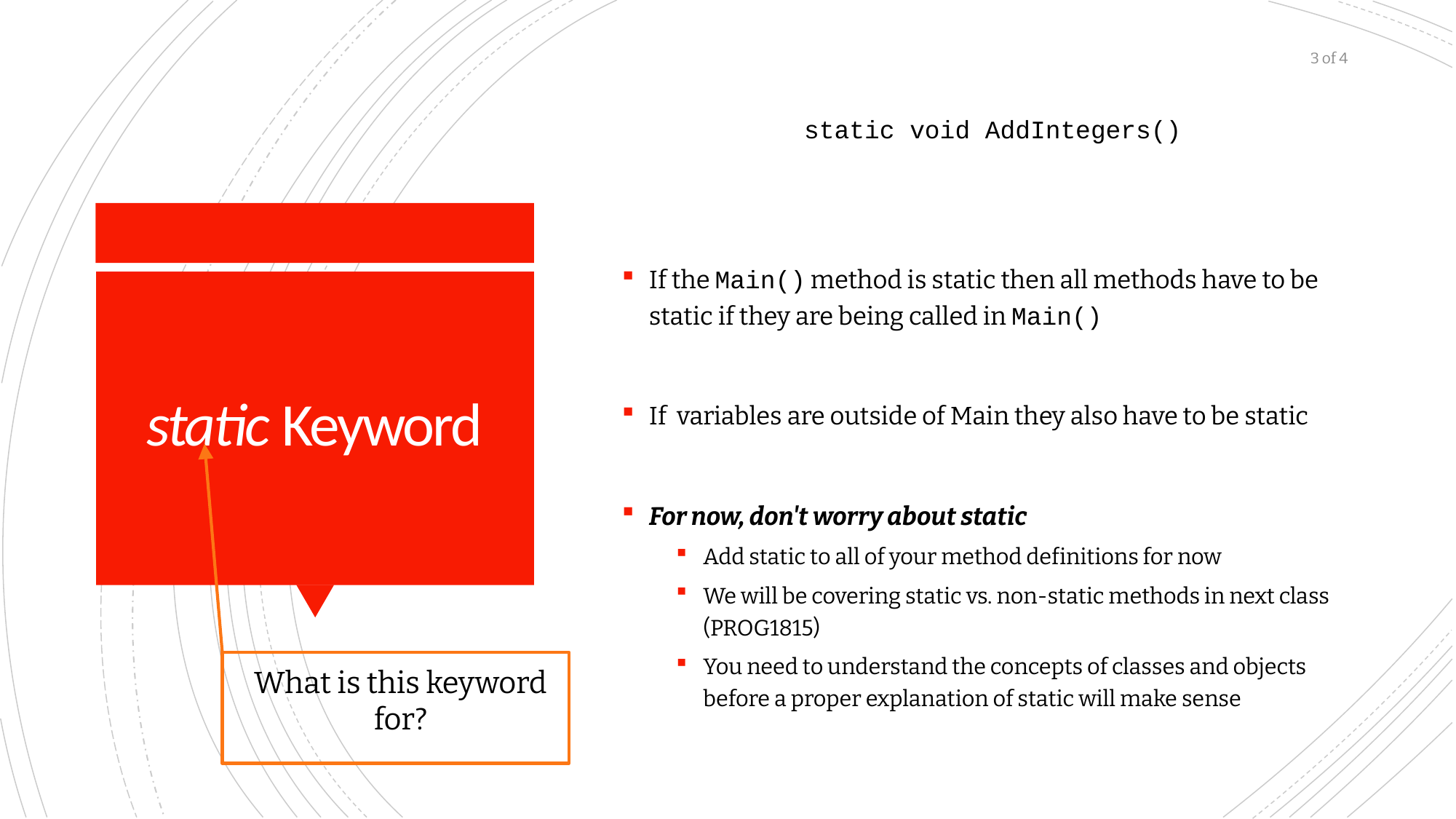

3 of 4
static void AddIntegers()

If the Main() method is static then all methods have to be static if they are being called in Main()

If  variables are outside of Main they also have to be static

For now, don't worry about static
Add static to all of your method definitions for now
We will be covering static vs. non-static methods in next class (PROG1815)
You need to understand the concepts of classes and objects before a proper explanation of static will make sense
# static Keyword
What is this keyword for?